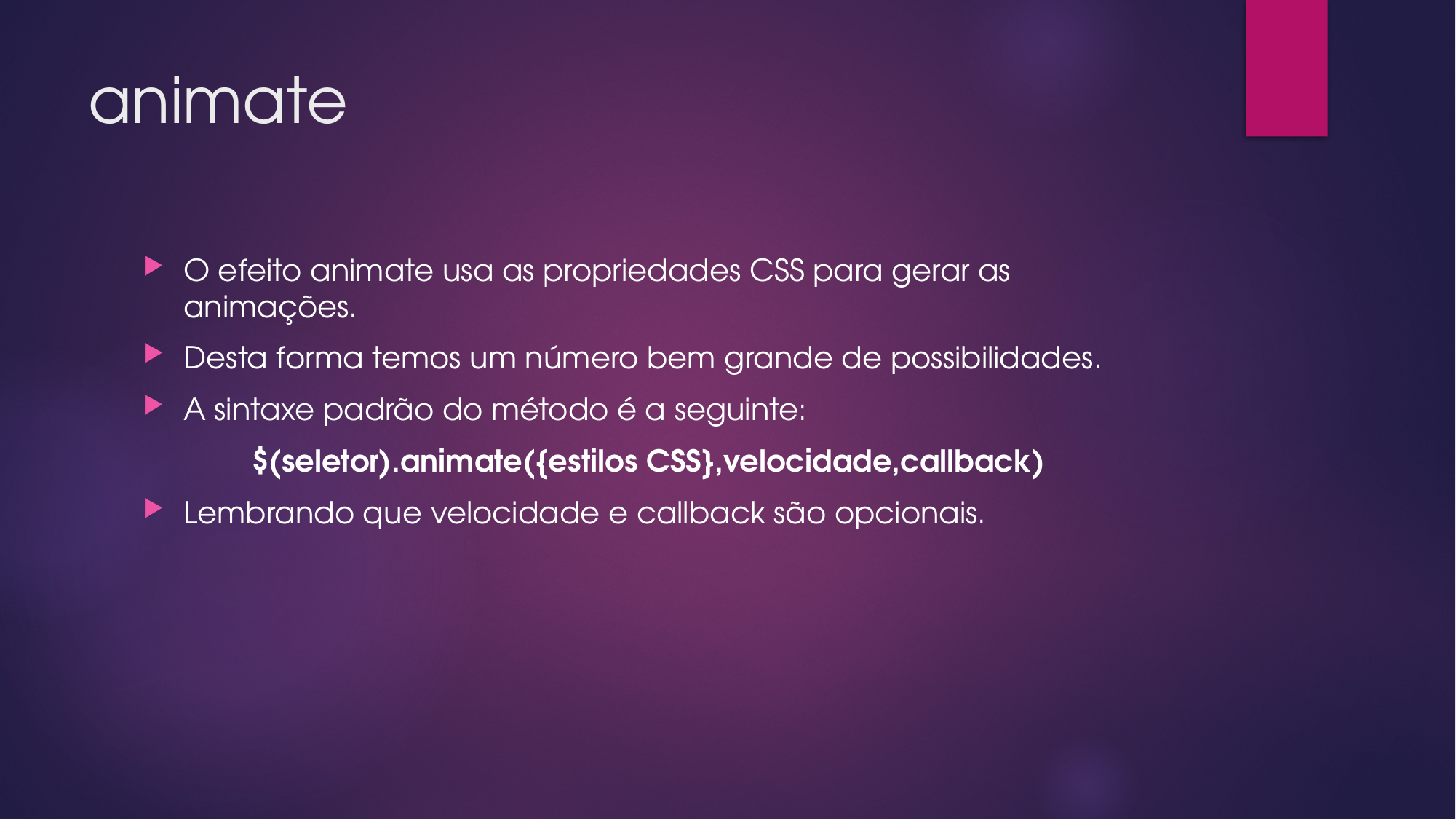

# animate
O efeito animate usa as propriedades CSS para gerar as animações.
Desta forma temos um número bem grande de possibilidades.
A sintaxe padrão do método é a seguinte:
	$(seletor).animate({estilos CSS},velocidade,callback)
Lembrando que velocidade e callback são opcionais.